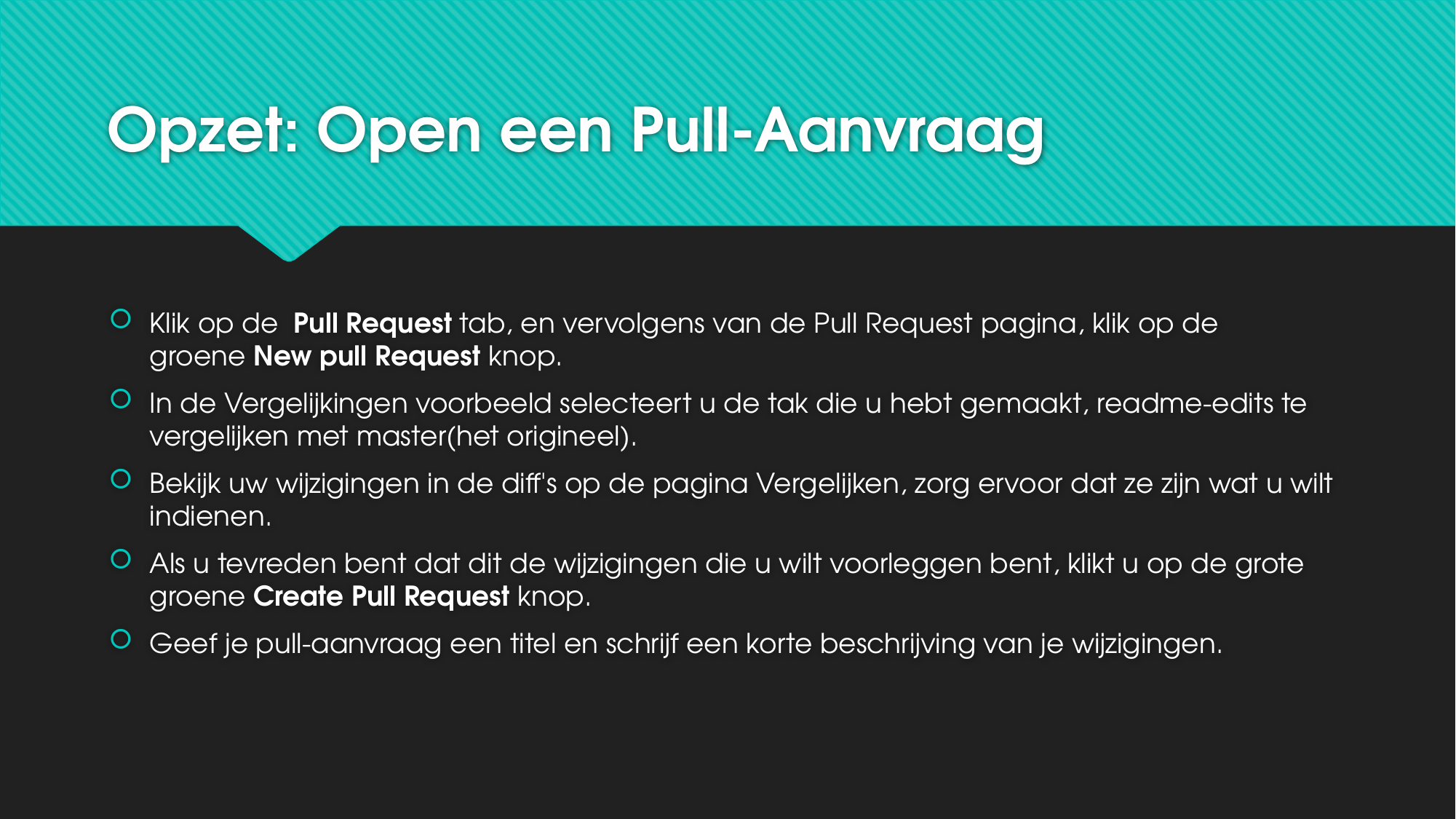

# Opzet: Open een Pull-Aanvraag
Klik op de  Pull Request tab, en vervolgens van de Pull Request pagina, klik op de groene New pull Request knop.
In de Vergelijkingen voorbeeld selecteert u de tak die u hebt gemaakt, readme-edits te vergelijken met master(het origineel).
Bekijk uw wijzigingen in de diff's op de pagina Vergelijken, zorg ervoor dat ze zijn wat u wilt indienen.
Als u tevreden bent dat dit de wijzigingen die u wilt voorleggen bent, klikt u op de grote groene Create Pull Request knop.
Geef je pull-aanvraag een titel en schrijf een korte beschrijving van je wijzigingen.